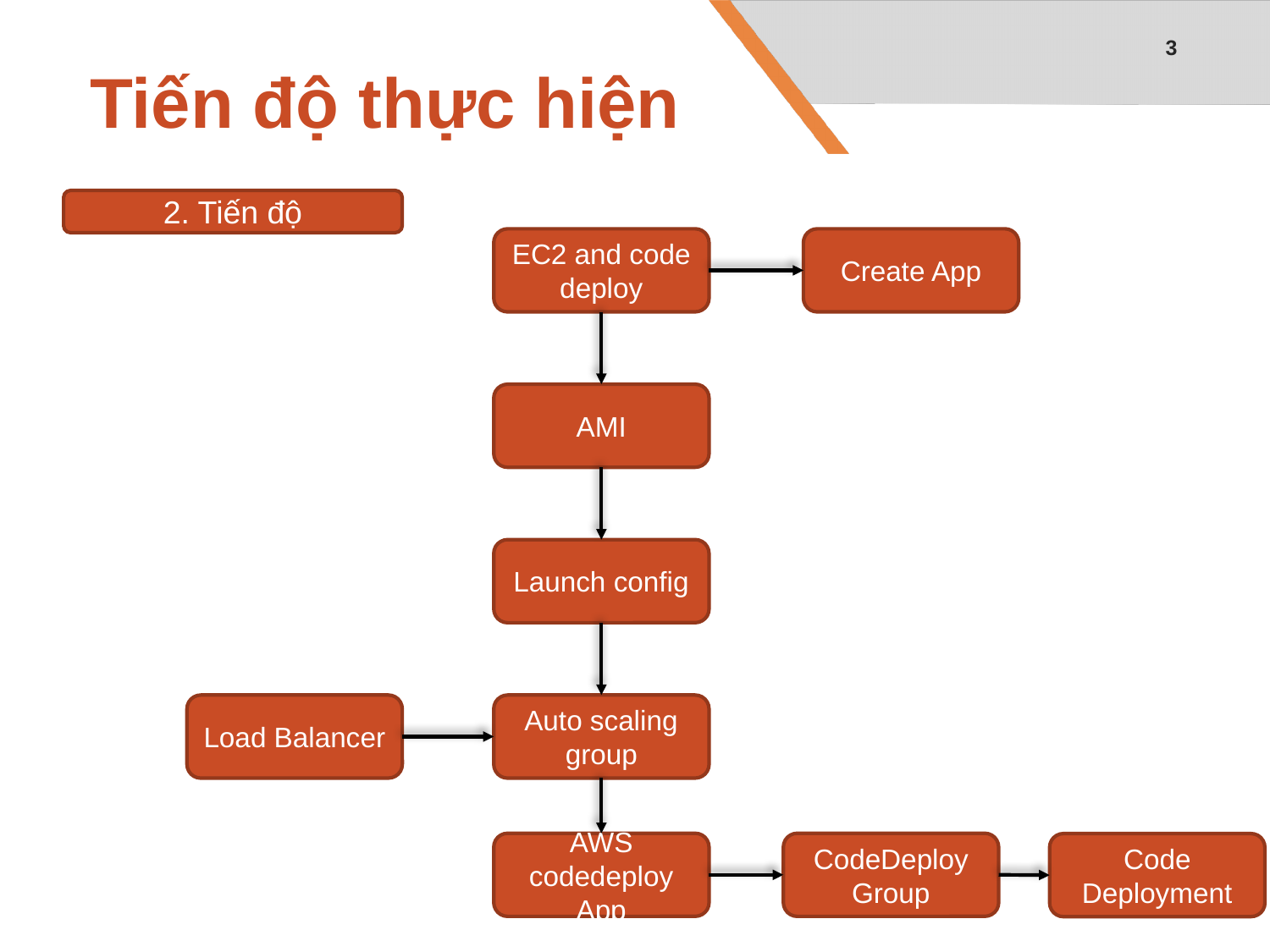

3
# Tiến độ thực hiện
2. Tiến độ
EC2 and code deploy
Create App
AMI
Launch config
Load Balancer
Auto scaling group
AWS codedeploy App
CodeDeploy Group
Code Deployment